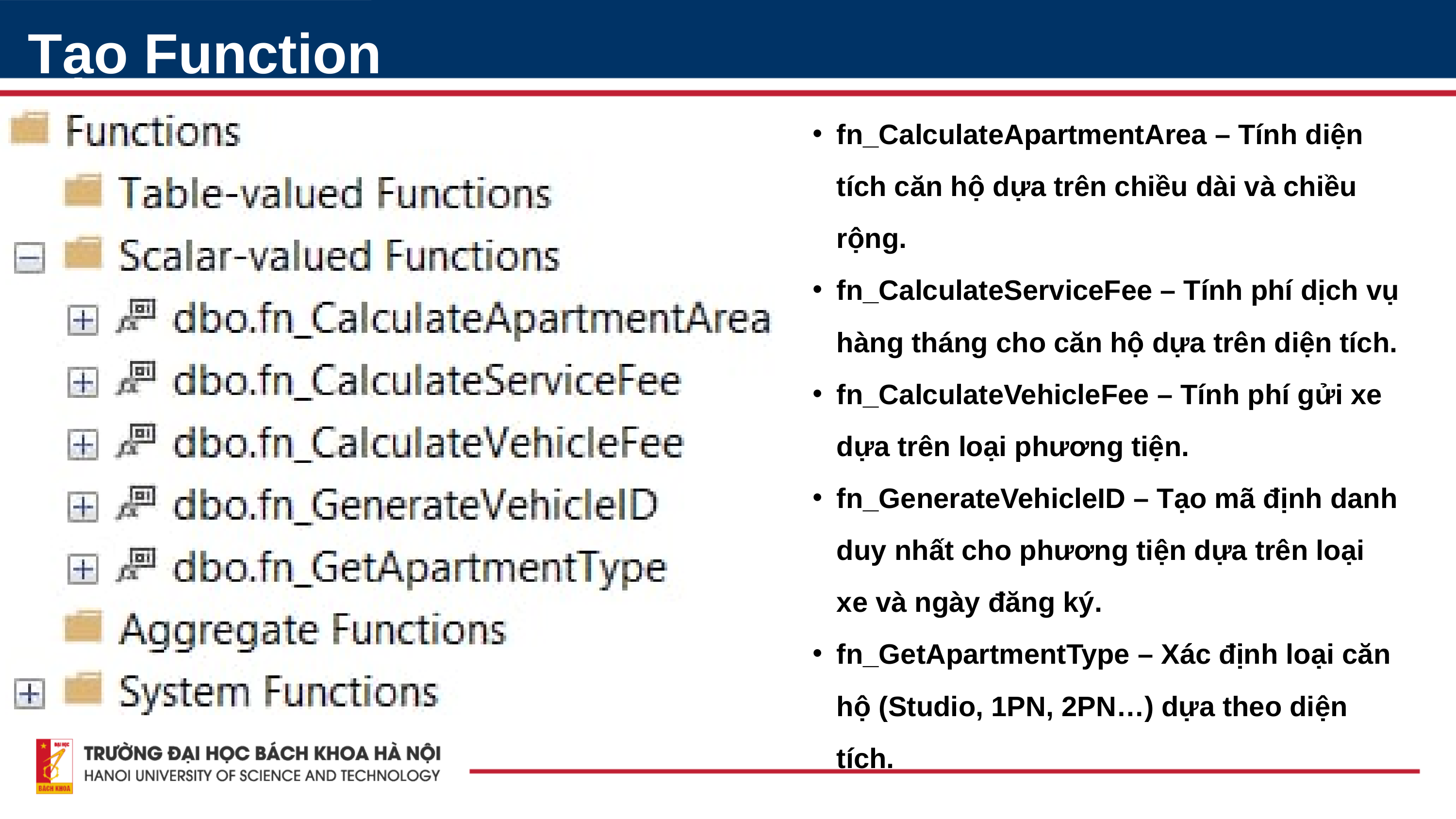

Tạo Function
fn_CalculateApartmentArea – Tính diện tích căn hộ dựa trên chiều dài và chiều rộng.
fn_CalculateServiceFee – Tính phí dịch vụ hàng tháng cho căn hộ dựa trên diện tích.
fn_CalculateVehicleFee – Tính phí gửi xe dựa trên loại phương tiện.
fn_GenerateVehicleID – Tạo mã định danh duy nhất cho phương tiện dựa trên loại xe và ngày đăng ký.
fn_GetApartmentType – Xác định loại căn hộ (Studio, 1PN, 2PN…) dựa theo diện tích.